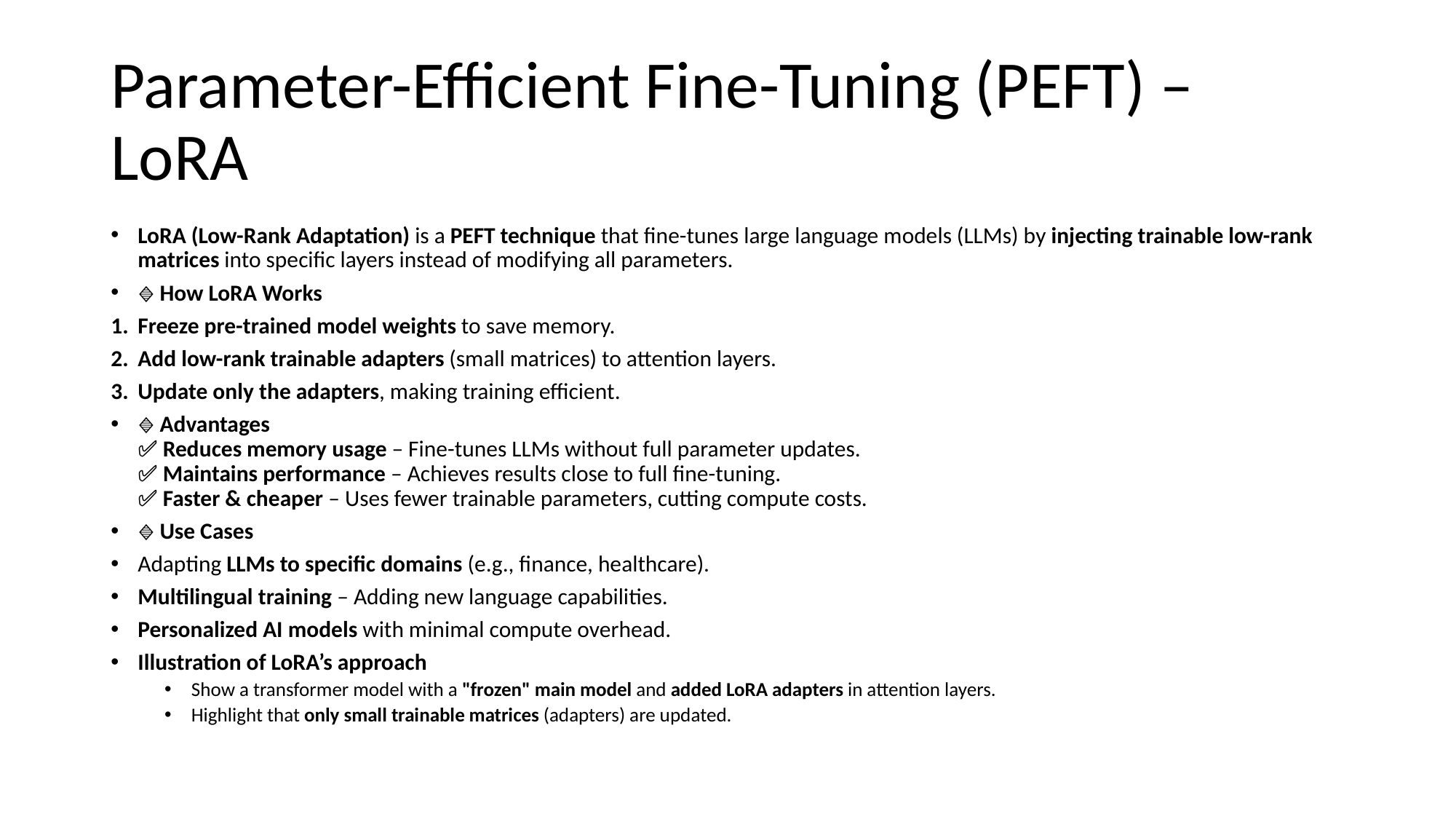

# Parameter-Efficient Fine-Tuning (PEFT) – LoRA
LoRA (Low-Rank Adaptation) is a PEFT technique that fine-tunes large language models (LLMs) by injecting trainable low-rank matrices into specific layers instead of modifying all parameters.
🔹 How LoRA Works
Freeze pre-trained model weights to save memory.
Add low-rank trainable adapters (small matrices) to attention layers.
Update only the adapters, making training efficient.
🔹 Advantages
✅ Reduces memory usage – Fine-tunes LLMs without full parameter updates.
✅ Maintains performance – Achieves results close to full fine-tuning.
✅ Faster & cheaper – Uses fewer trainable parameters, cutting compute costs.
🔹 Use Cases
Adapting LLMs to specific domains (e.g., finance, healthcare).
Multilingual training – Adding new language capabilities.
Personalized AI models with minimal compute overhead.
Illustration of LoRA’s approach
Show a transformer model with a "frozen" main model and added LoRA adapters in attention layers.
Highlight that only small trainable matrices (adapters) are updated.